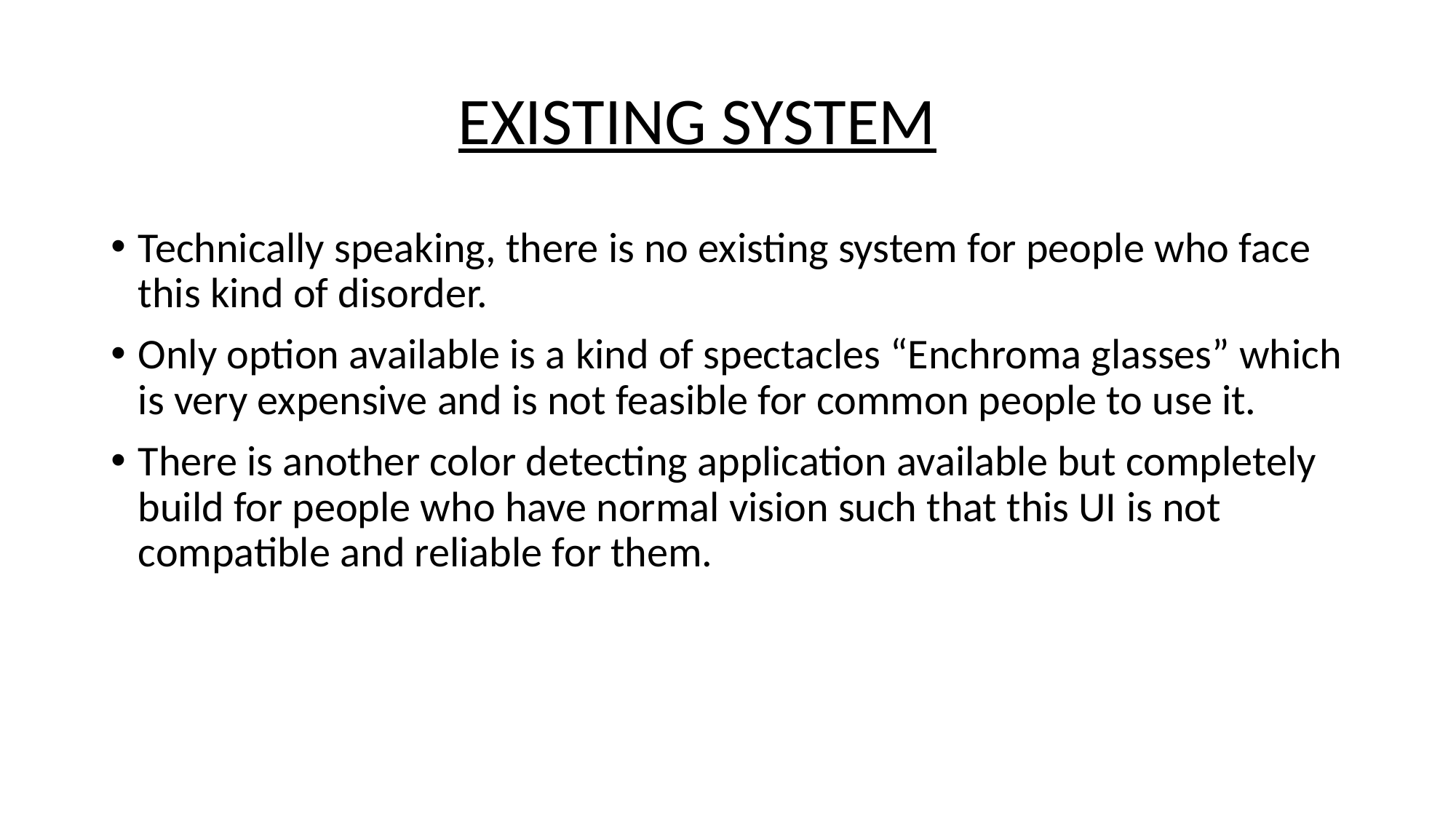

# EXISTING SYSTEM
Technically speaking, there is no existing system for people who face this kind of disorder.
Only option available is a kind of spectacles “Enchroma glasses” which is very expensive and is not feasible for common people to use it.
There is another color detecting application available but completely build for people who have normal vision such that this UI is not compatible and reliable for them.